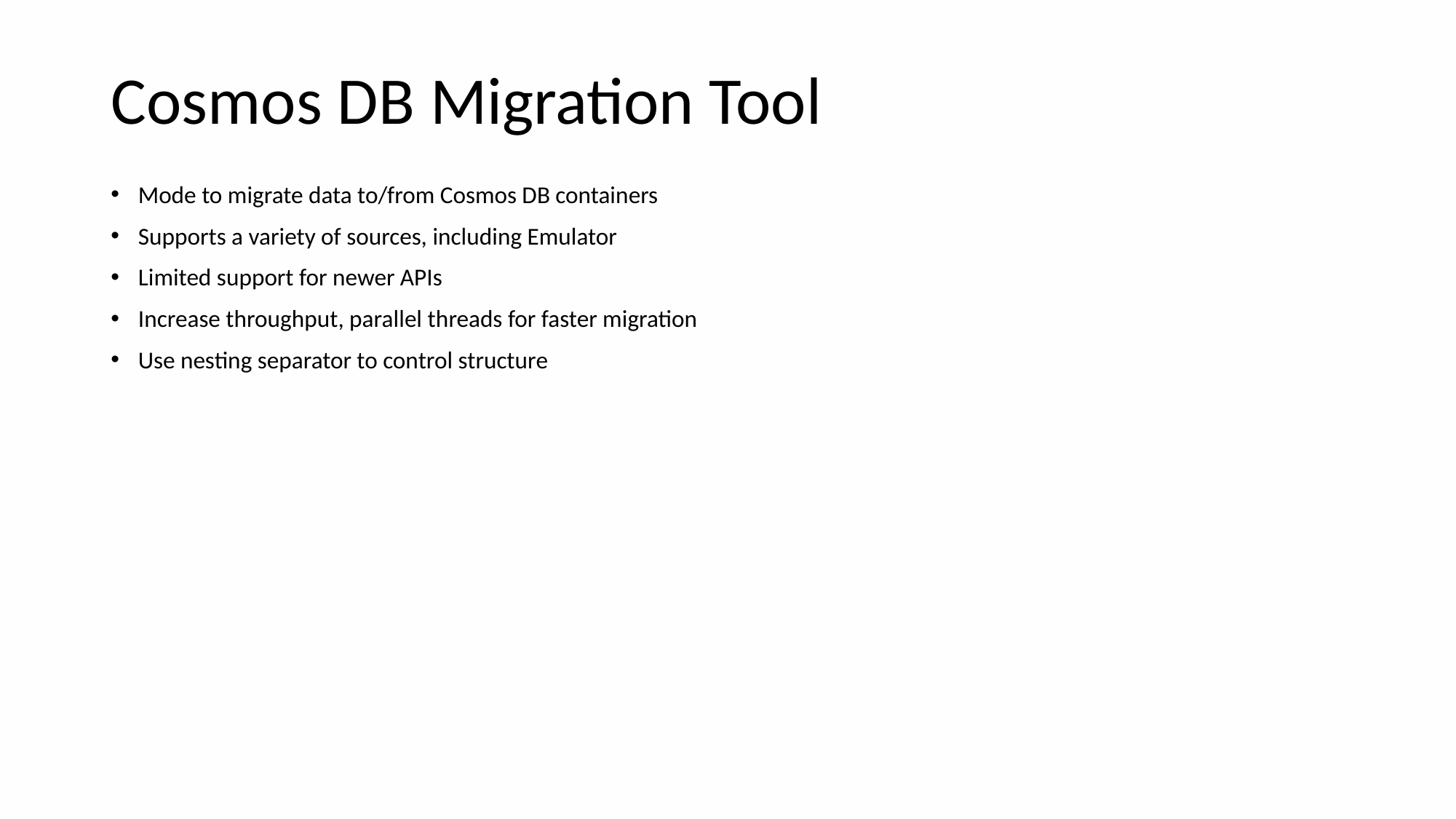

# Cosmos DB Migration Tool
Mode to migrate data to/from Cosmos DB containers
Supports a variety of sources, including Emulator
Limited support for newer APIs
Increase throughput, parallel threads for faster migration
Use nesting separator to control structure